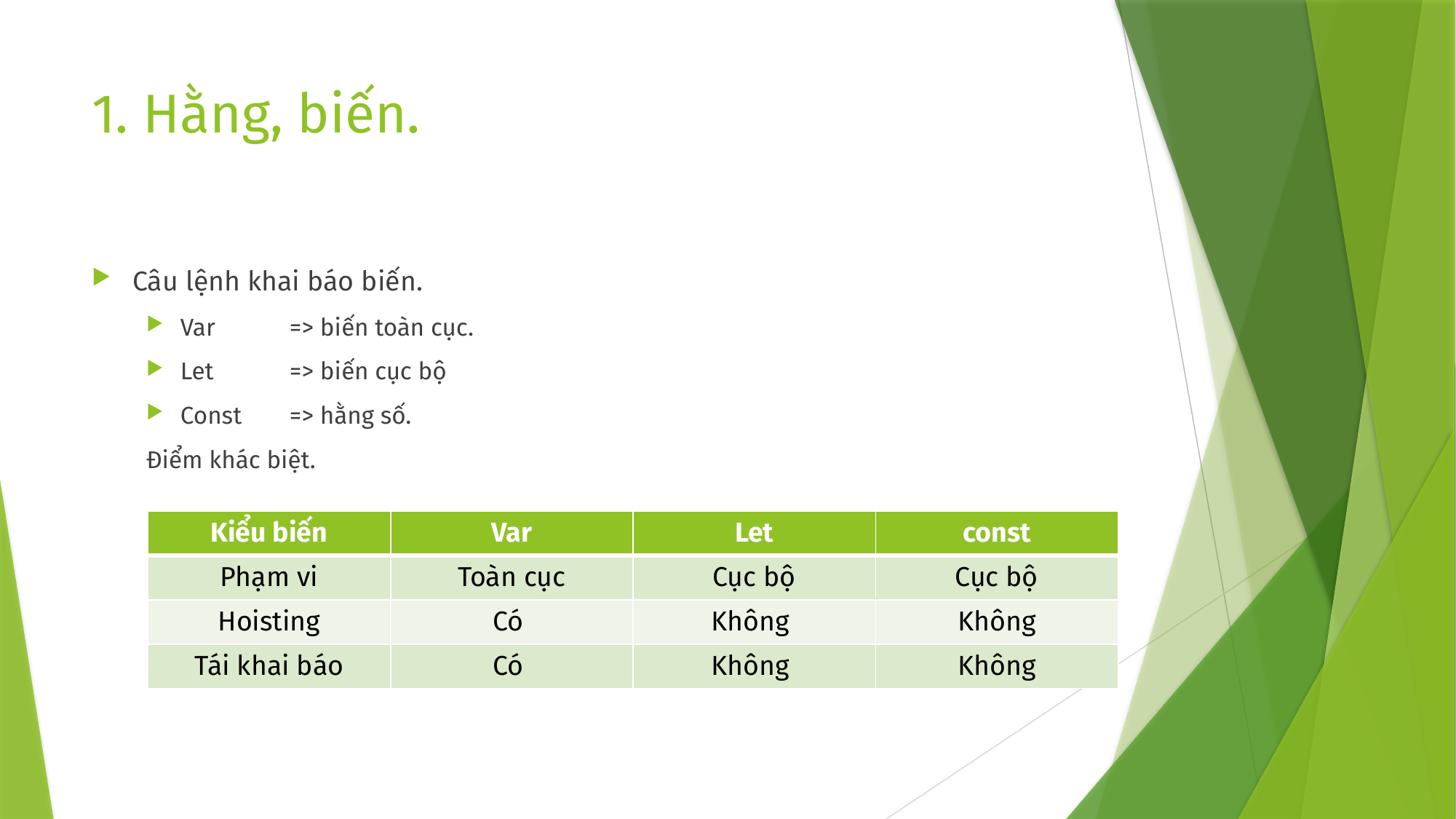

# 1. Hằng, biến.
Câu lệnh khai báo biến.
Var	=> biến toàn cục.
Let	=> biến cục bộ
Const	=> hằng số.
Điểm khác biệt.

| Kiểu biến | Var | Let | const |
| --- | --- | --- | --- |
| Phạm vi | Toàn cục | Cục bộ | Cục bộ |
| Hoisting | Có | Không | Không |
| Tái khai báo | Có | Không | Không |